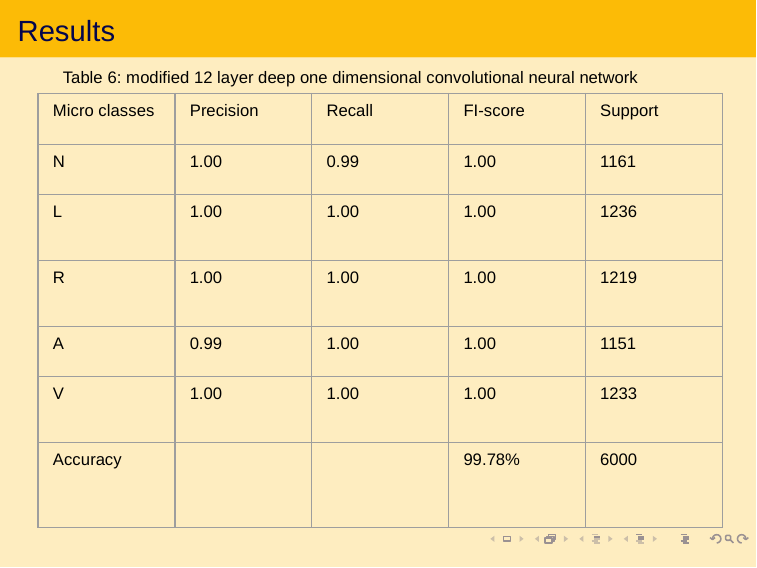

# Results
Table 6: modified 12 layer deep one dimensional convolutional neural network
| Micro classes | Precision | Recall | FI-score | Support |
| --- | --- | --- | --- | --- |
| N | 1.00 | 0.99 | 1.00 | 1161 |
| L | 1.00 | 1.00 | 1.00 | 1236 |
| R | 1.00 | 1.00 | 1.00 | 1219 |
| A | 0.99 | 1.00 | 1.00 | 1151 |
| V | 1.00 | 1.00 | 1.00 | 1233 |
| Accuracy |  |  | 99.78% | 6000 |